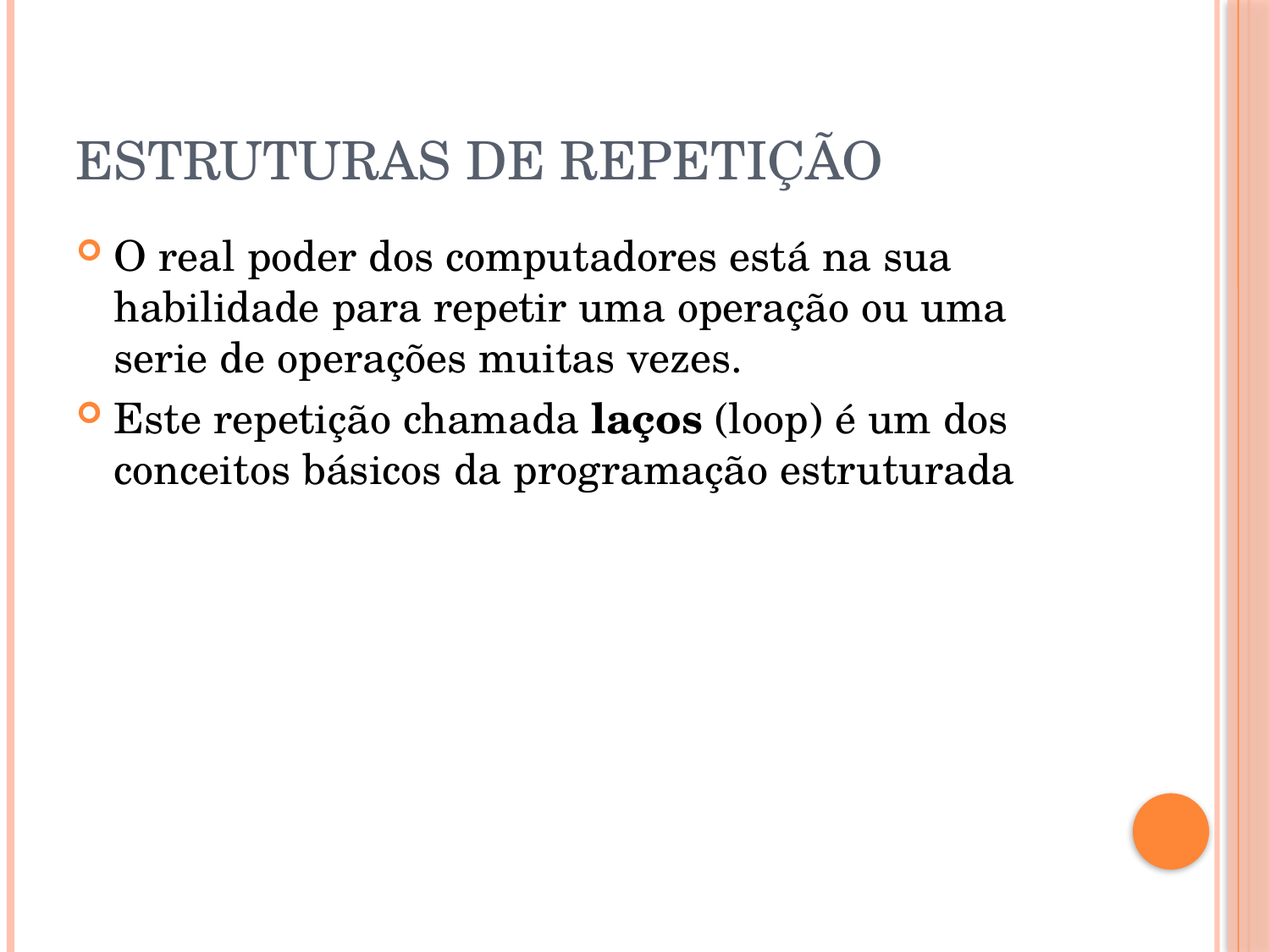

# Estruturas de Repetição
O real poder dos computadores está na sua habilidade para repetir uma operação ou uma serie de operações muitas vezes.
Este repetição chamada laços (loop) é um dos conceitos básicos da programação estruturada